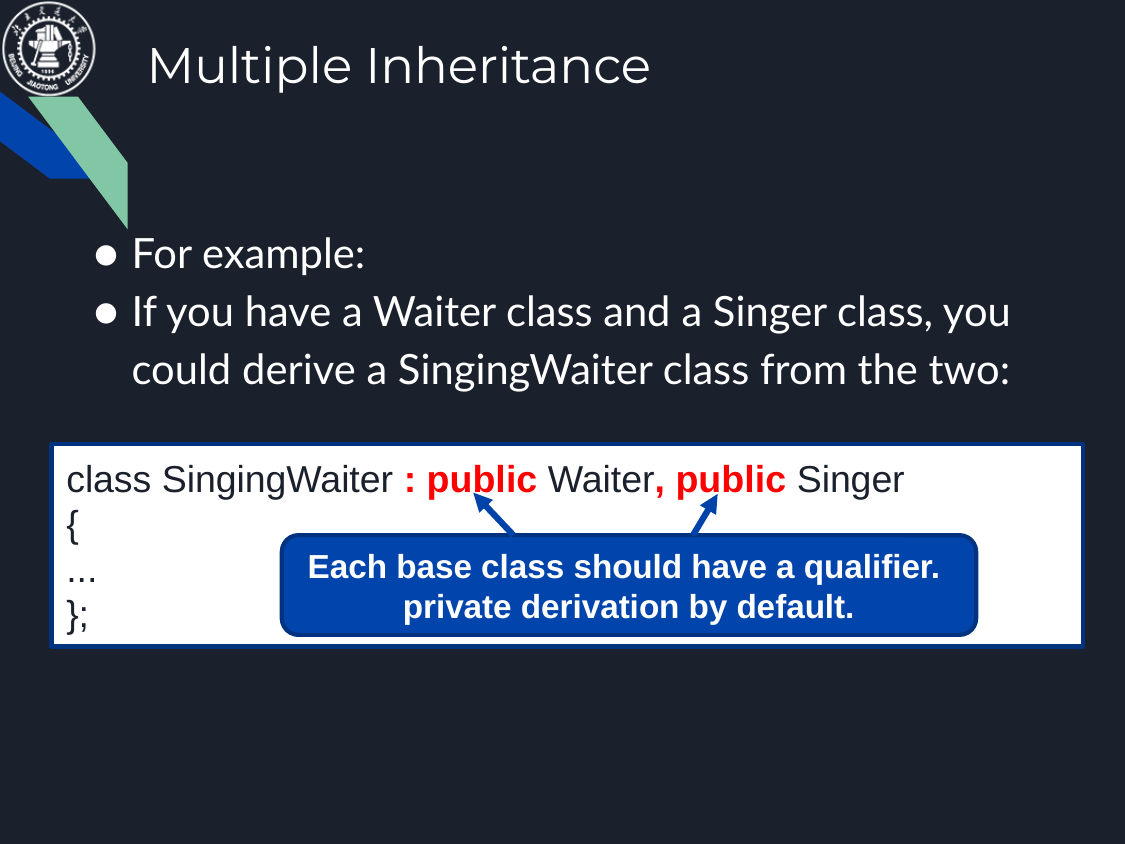

# Multiple Inheritance
For example:
If you have a Waiter class and a Singer class, you could derive a SingingWaiter class from the two:
class SingingWaiter : public Waiter, public Singer
{
...
};
Each base class should have a qualifier.
private derivation by default.